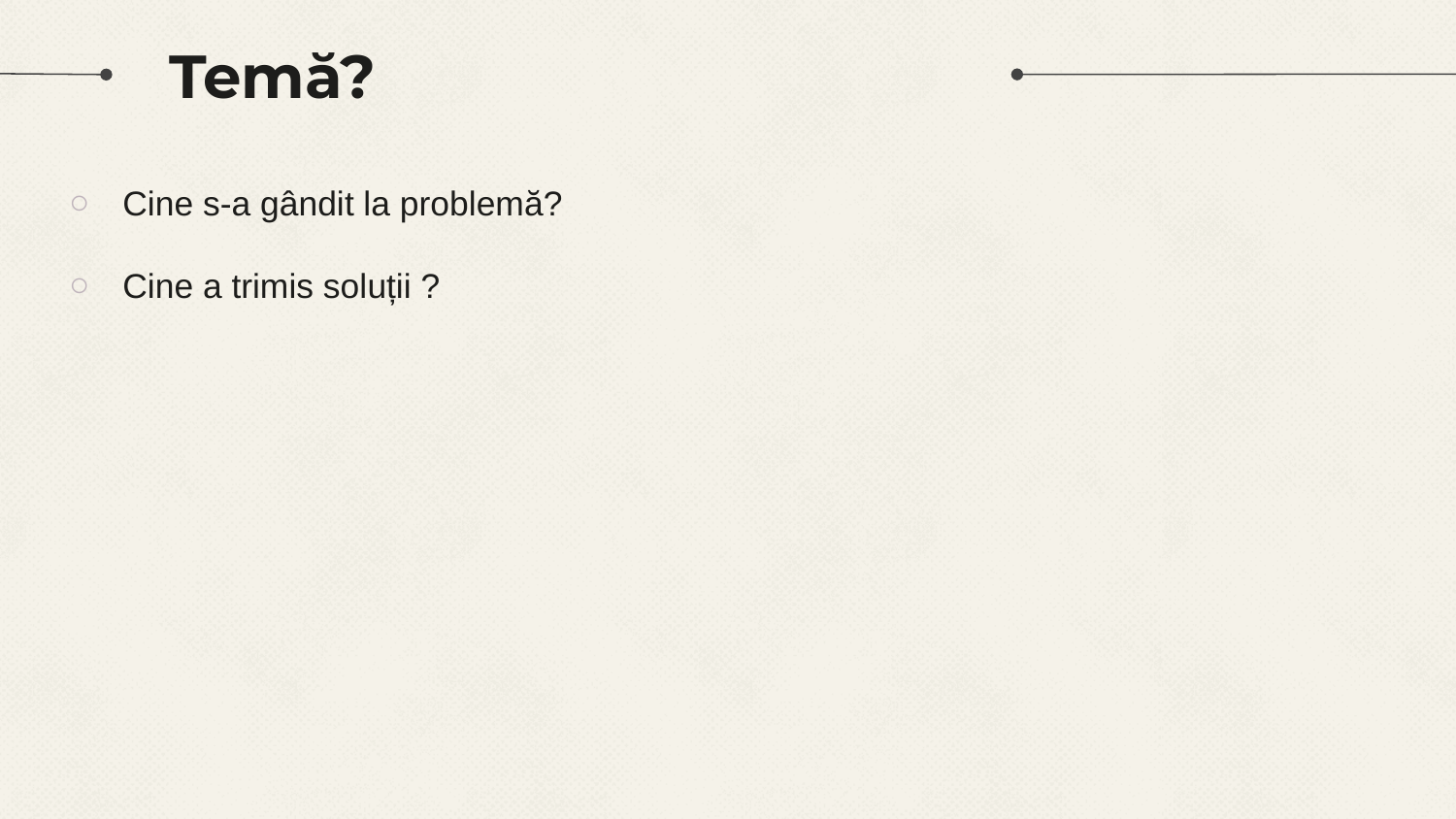

# Temă?
Cine s-a gândit la problemă?
Cine a trimis soluții ?